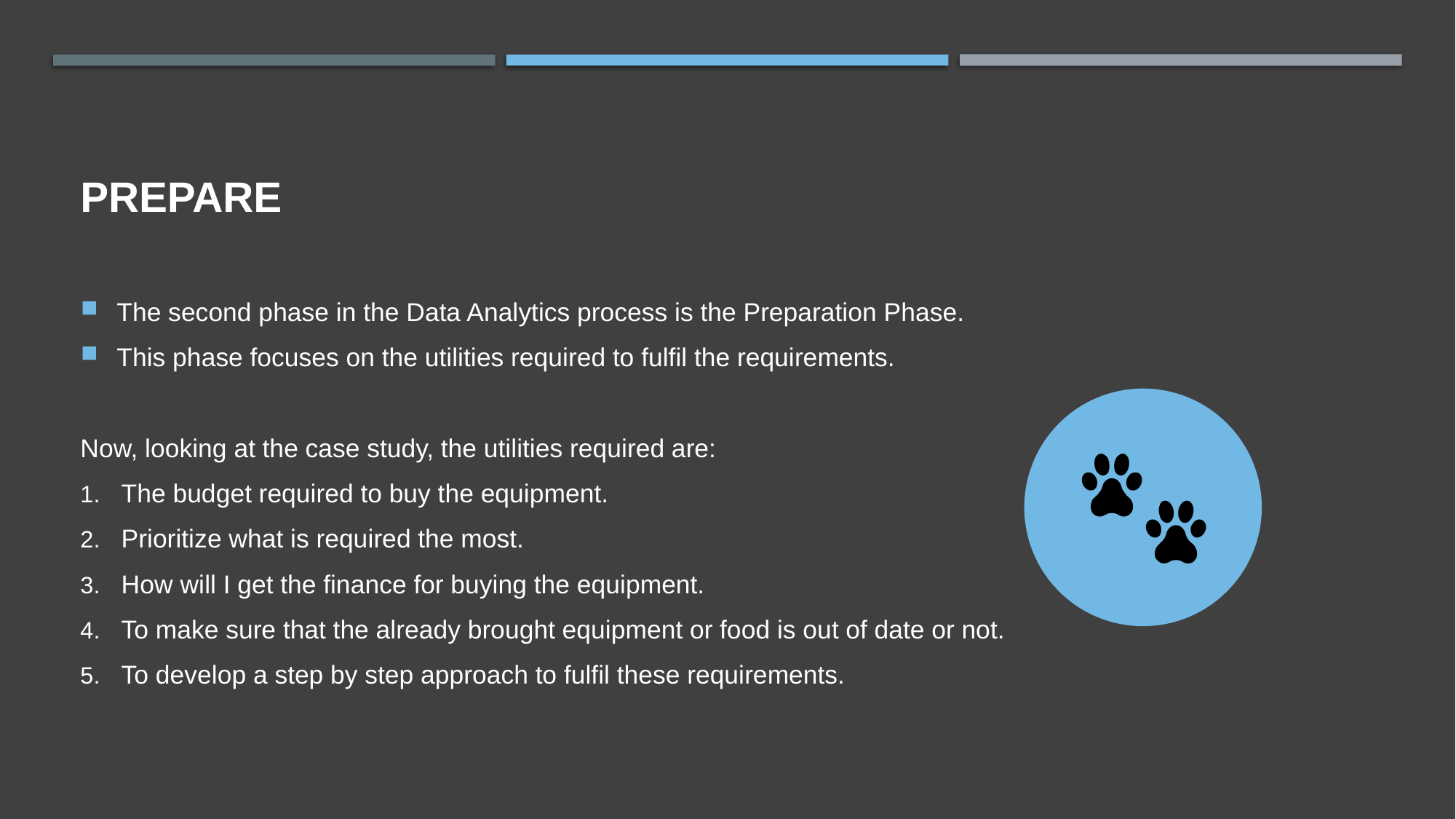

# PREPARE
The second phase in the Data Analytics process is the Preparation Phase.
This phase focuses on the utilities required to fulfil the requirements.

Now, looking at the case study, the utilities required are:
The budget required to buy the equipment.
Prioritize what is required the most.
How will I get the finance for buying the equipment.
To make sure that the already brought equipment or food is out of date or not.
To develop a step by step approach to fulfil these requirements.